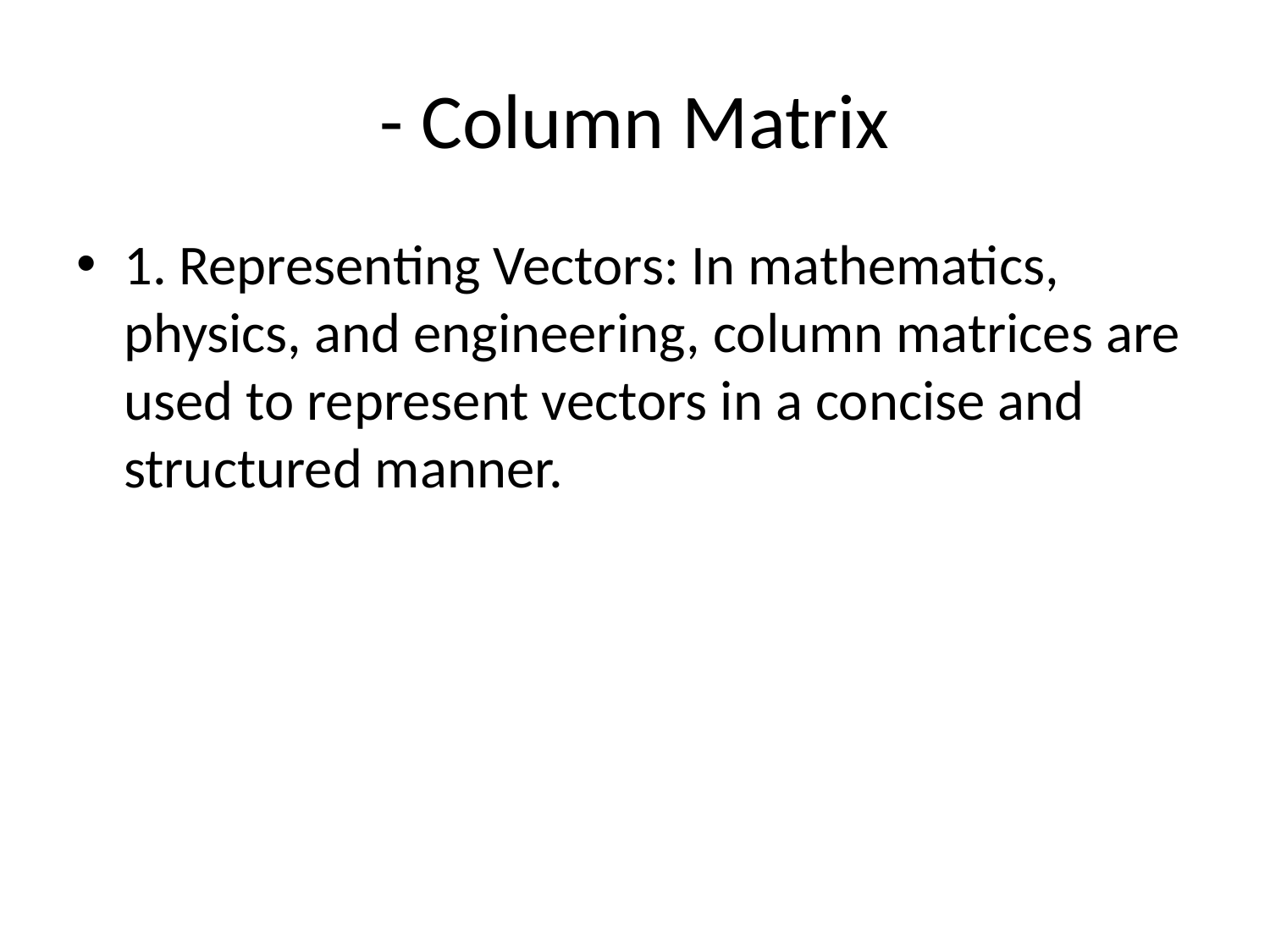

# - Column Matrix
1. Representing Vectors: In mathematics, physics, and engineering, column matrices are used to represent vectors in a concise and structured manner.